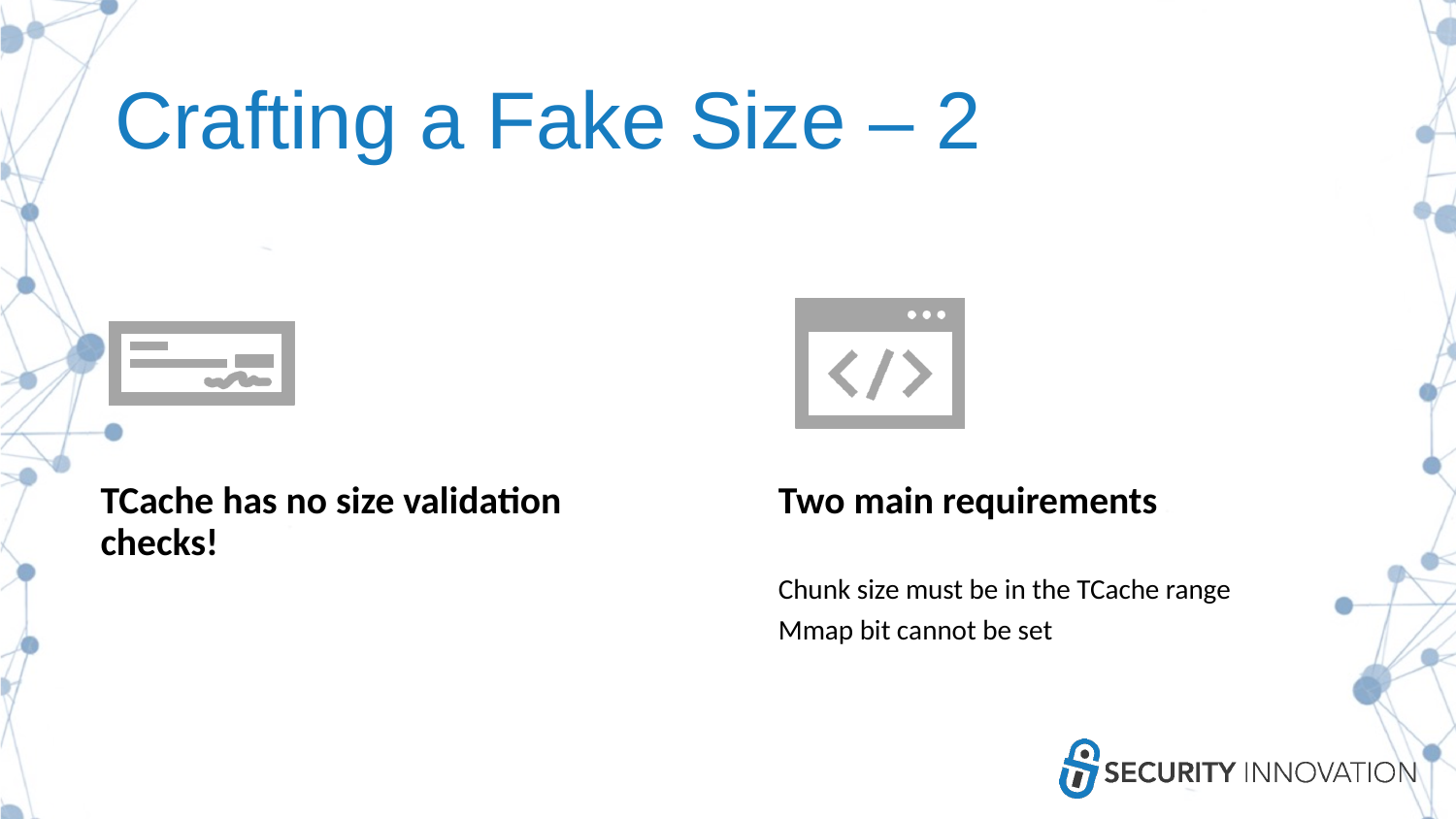

# Crafting a Fake Size – 2
TCache has no size validation checks!
Two main requirements
Chunk size must be in the TCache range
Mmap bit cannot be set